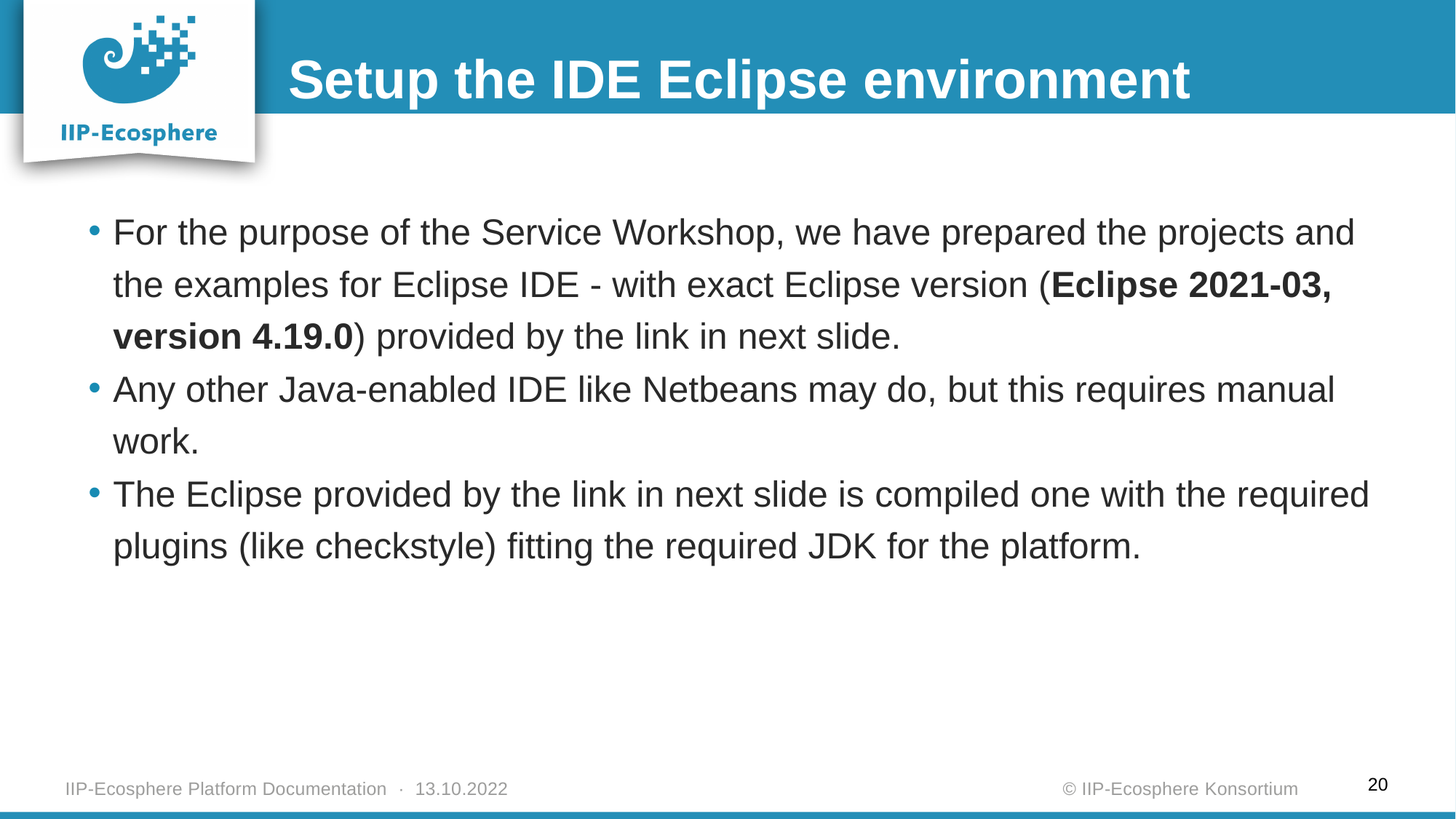

Setup the IDE Eclipse environment
For the purpose of the Service Workshop, we have prepared the projects and the examples for Eclipse IDE - with exact Eclipse version (Eclipse 2021-03, version 4.19.0) provided by the link in next slide.
Any other Java-enabled IDE like Netbeans may do, but this requires manual work.
The Eclipse provided by the link in next slide is compiled one with the required plugins (like checkstyle) fitting the required JDK for the platform.